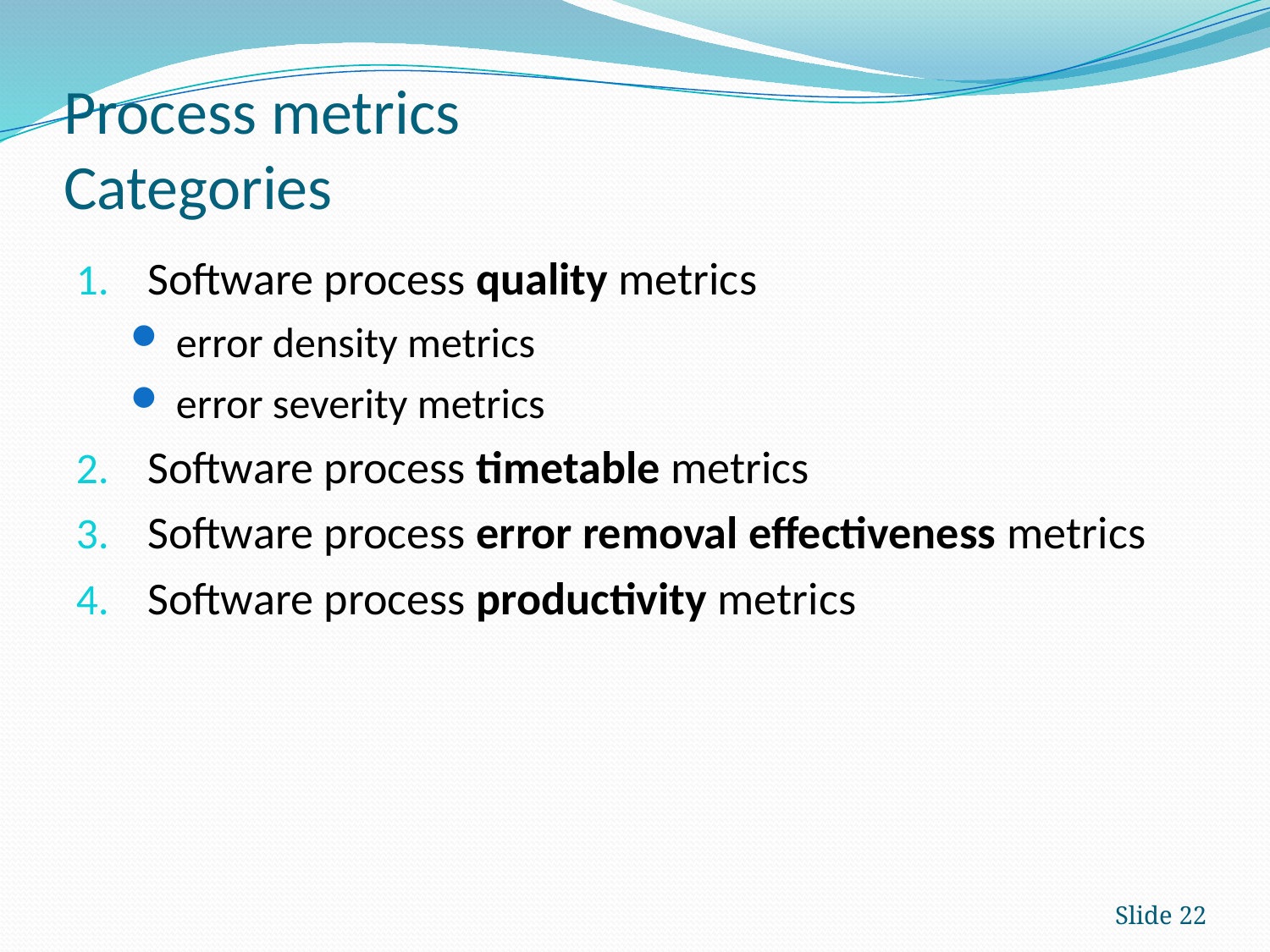

# Process metrics Categories
Software process quality metrics
 error density metrics
 error severity metrics
Software process timetable metrics
Software process error removal effectiveness metrics
Software process productivity metrics
22